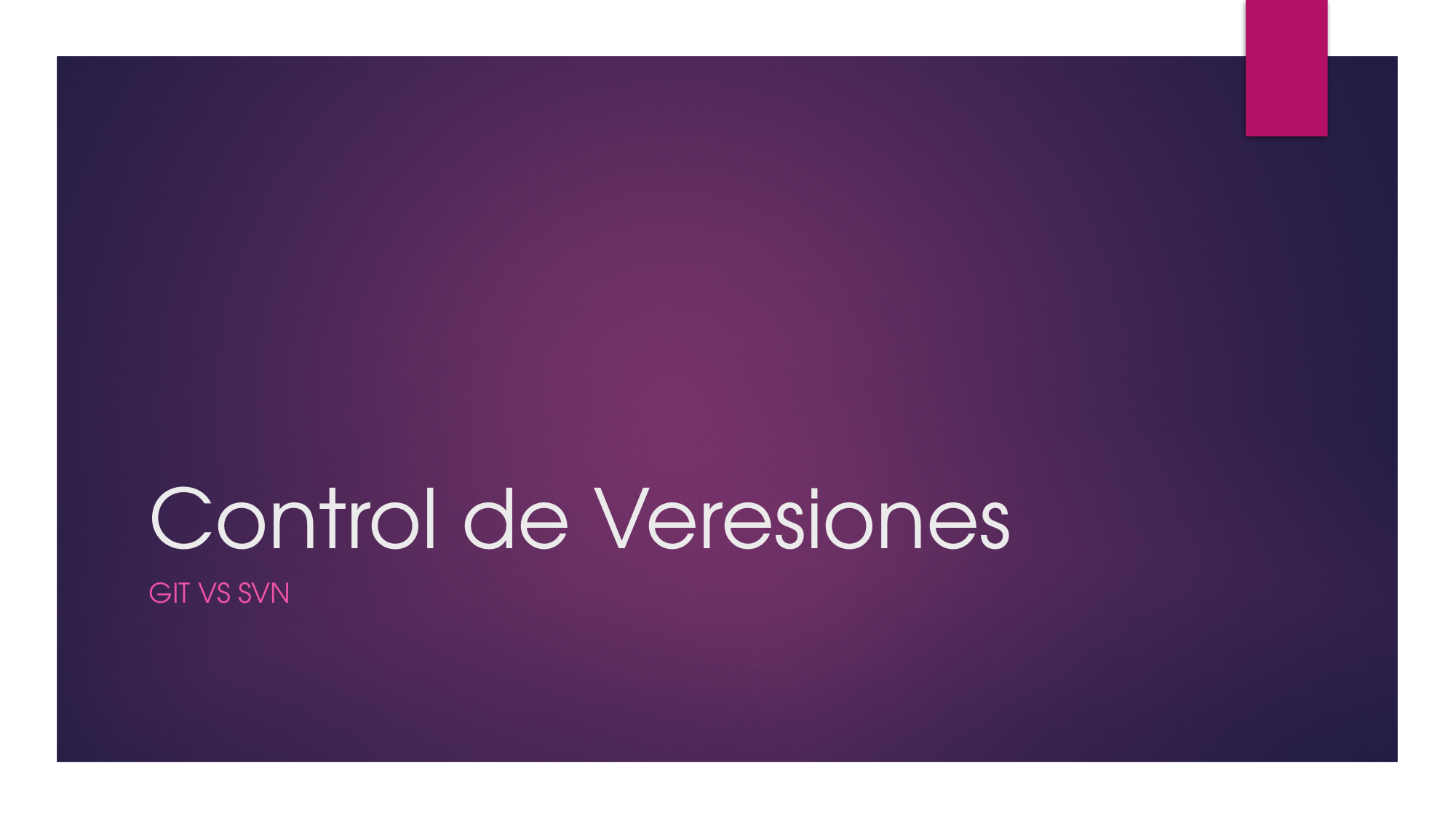

# Control de Veresiones
GIT vs SVN